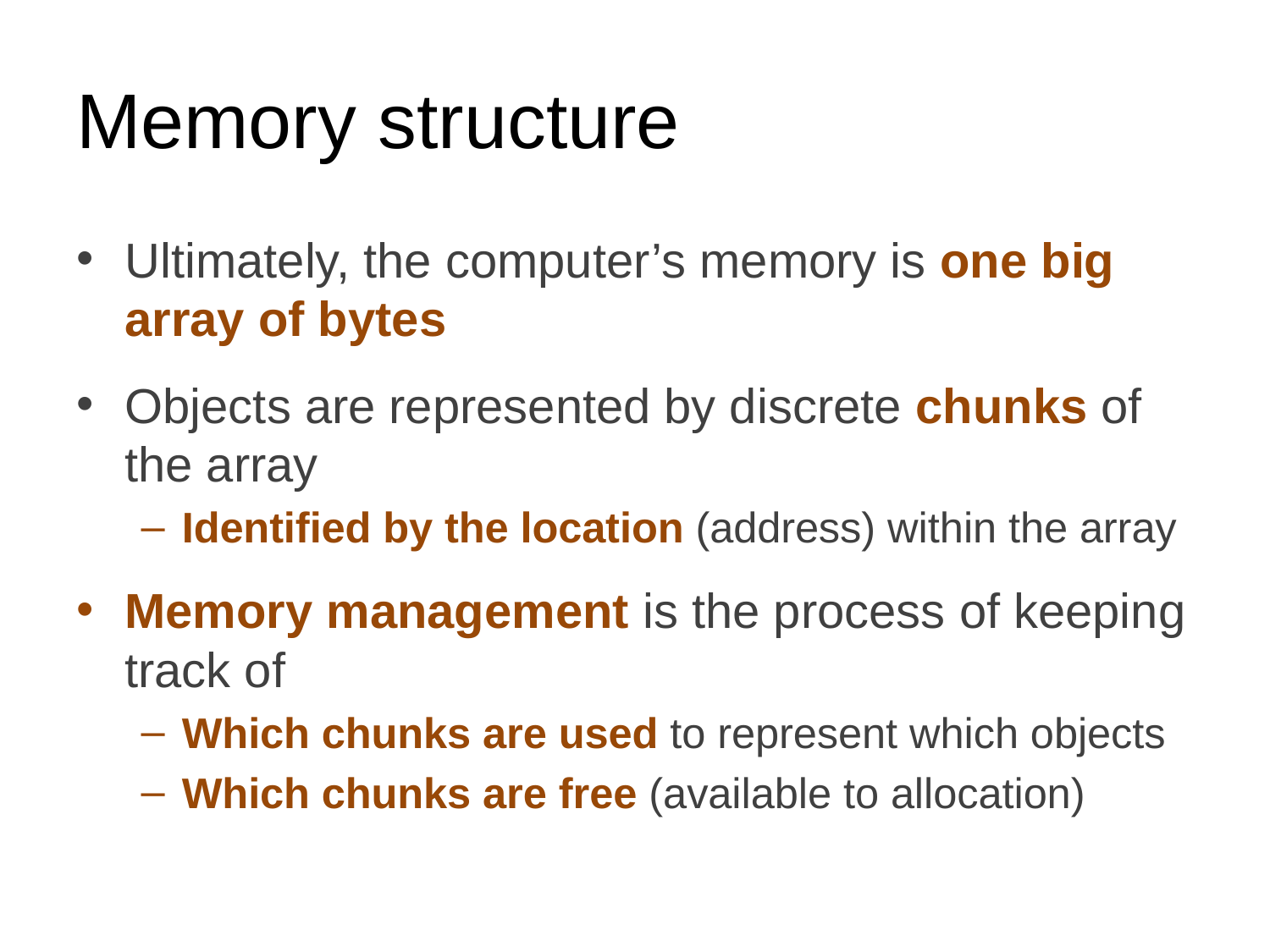

# Memory structure
Ultimately, the computer’s memory is one big array of bytes
Objects are represented by discrete chunks of the array
Identified by the location (address) within the array
Memory management is the process of keeping track of
Which chunks are used to represent which objects
Which chunks are free (available to allocation)